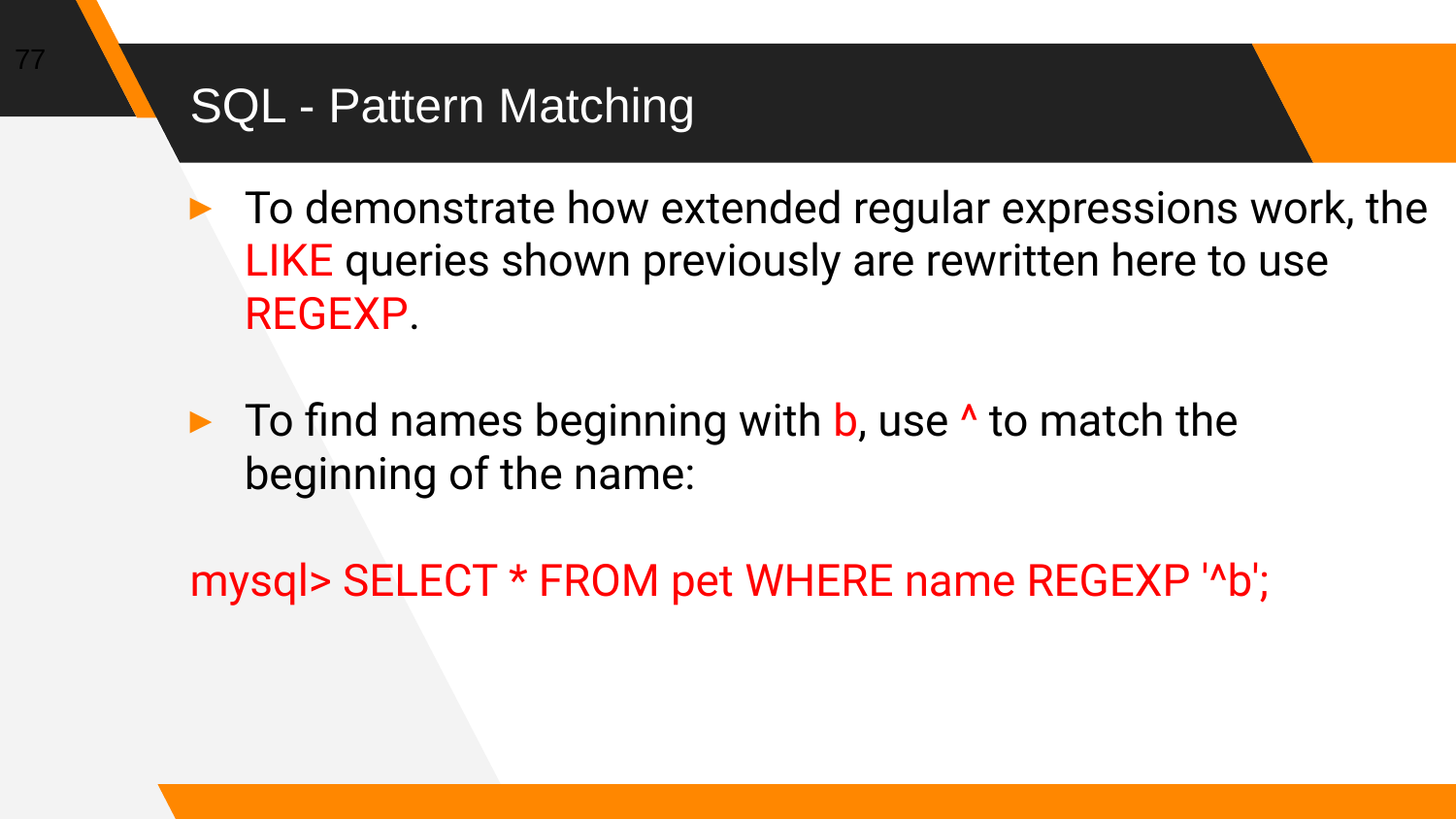

77
# SQL - Pattern Matching
To demonstrate how extended regular expressions work, the LIKE queries shown previously are rewritten here to use REGEXP.

To find names beginning with b, use ^ to match the beginning of the name:

mysql> SELECT * FROM pet WHERE name REGEXP '^b';